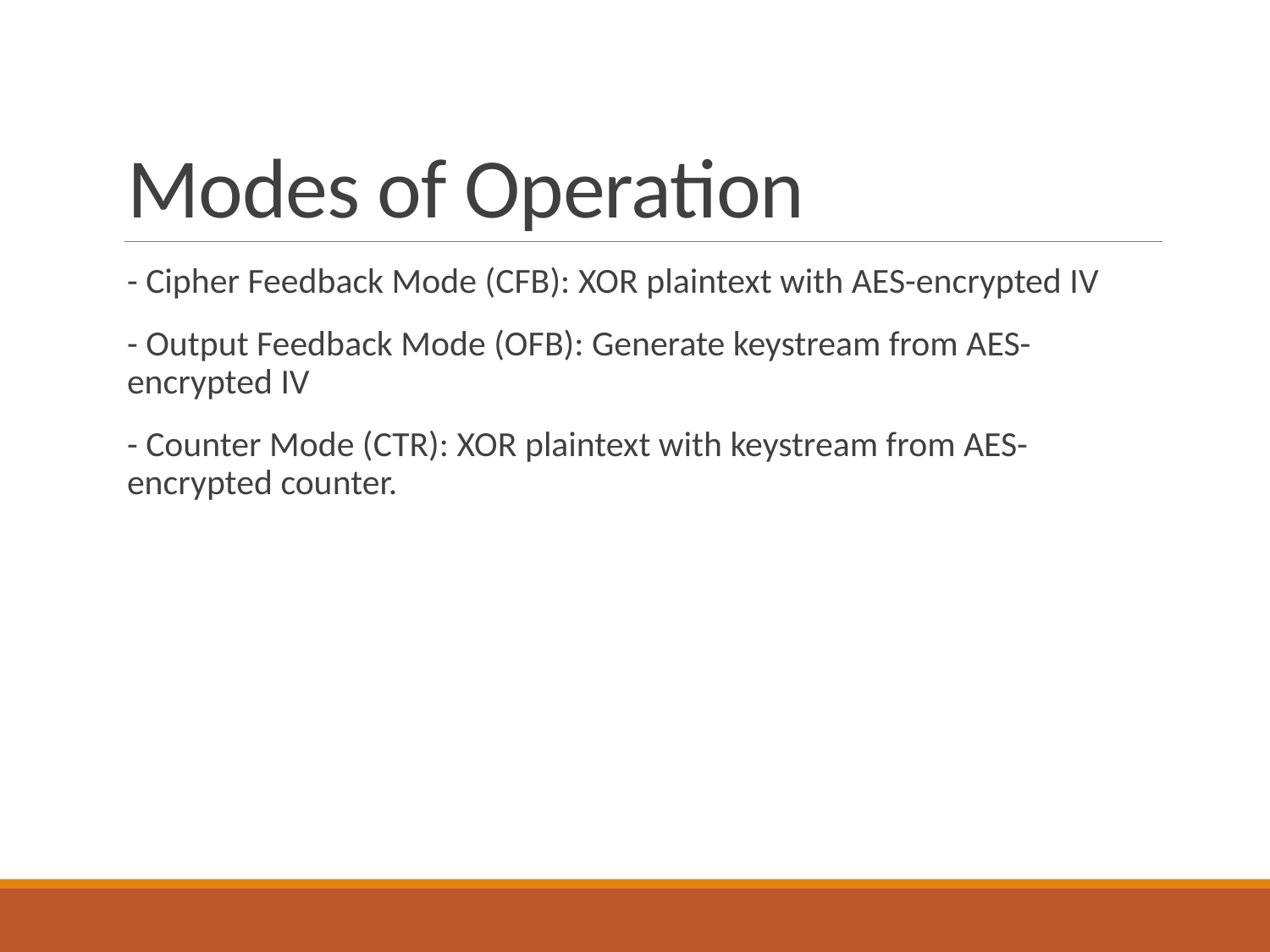

# Modes of Operation
- Cipher Feedback Mode (CFB): XOR plaintext with AES-encrypted IV
- Output Feedback Mode (OFB): Generate keystream from AES-encrypted IV
- Counter Mode (CTR): XOR plaintext with keystream from AES-encrypted counter.